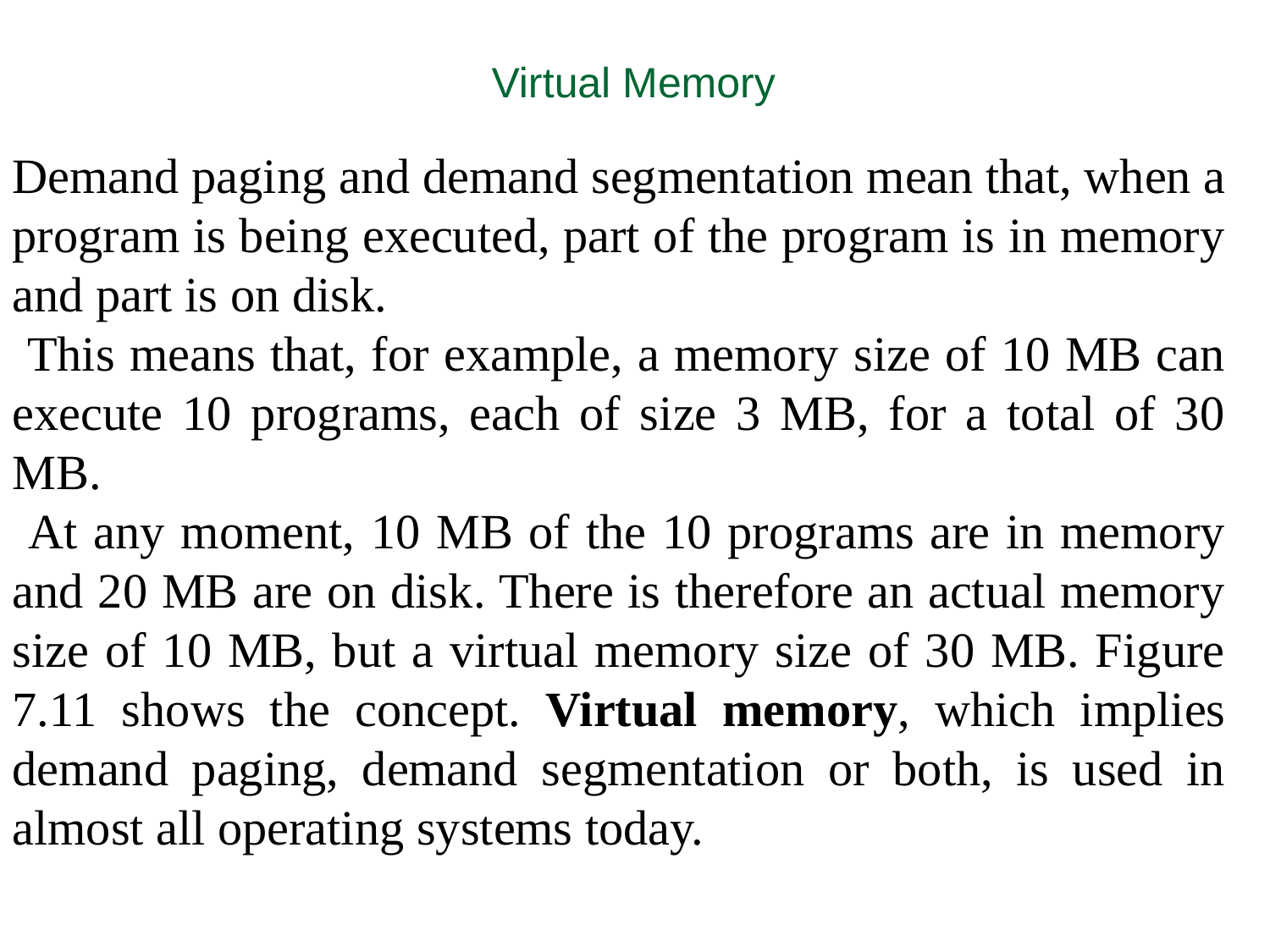

Virtual Memory
Demand paging and demand segmentation mean that, when a program is being executed, part of the program is in memory and part is on disk.
 This means that, for example, a memory size of 10 MB can execute 10 programs, each of size 3 MB, for a total of 30 MB.
 At any moment, 10 MB of the 10 programs are in memory and 20 MB are on disk. There is therefore an actual memory size of 10 MB, but a virtual memory size of 30 MB. Figure 7.11 shows the concept. Virtual memory, which implies demand paging, demand segmentation or both, is used in almost all operating systems today.
7.95